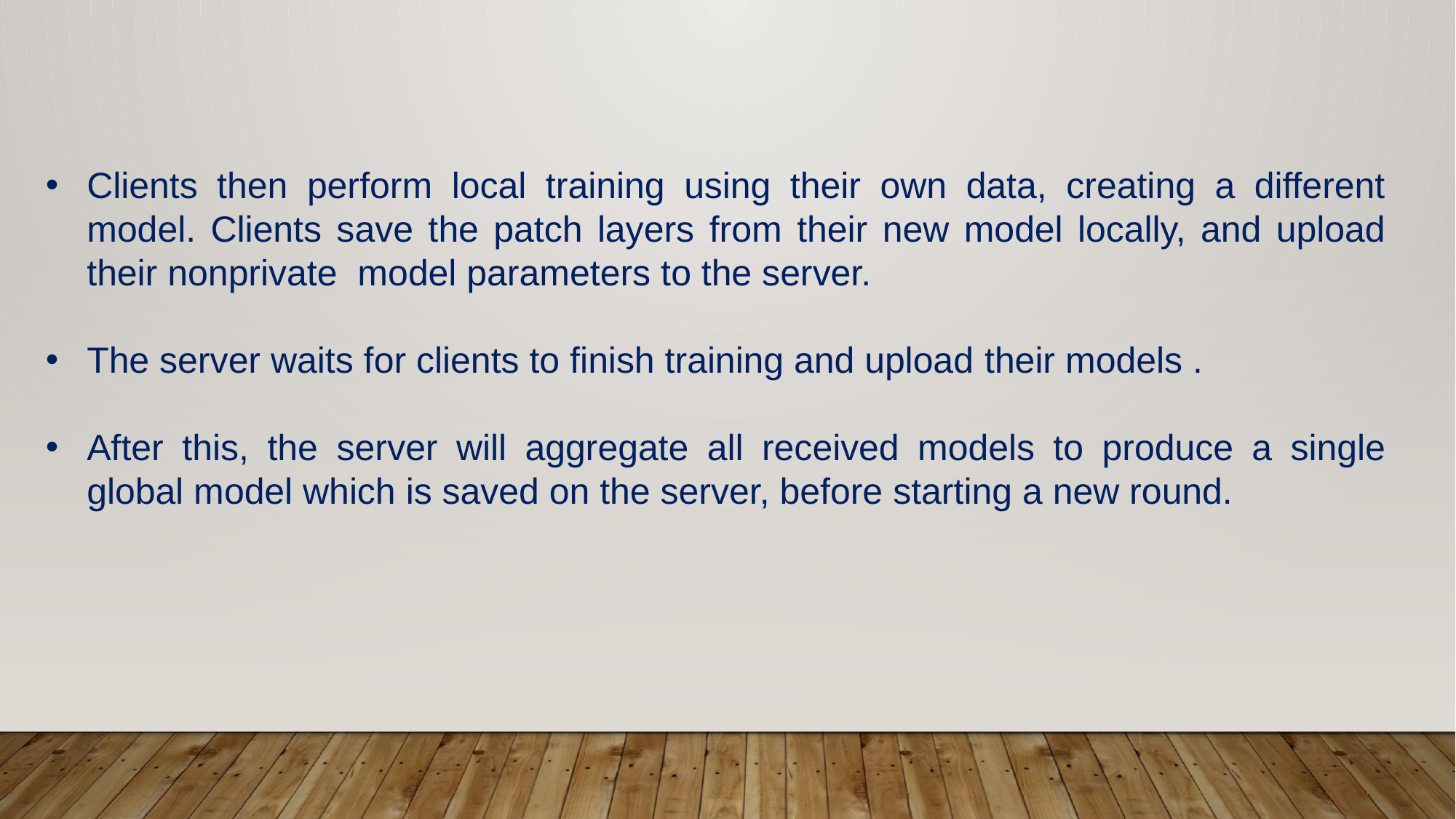

Clients then perform local training using their own data, creating a different model. Clients save the patch layers from their new model locally, and upload their nonprivate  model parameters to the server.

The server waits for clients to finish training and upload their models .

After this, the server will aggregate all received models to produce a single global model which is saved on the server, before starting a new round.